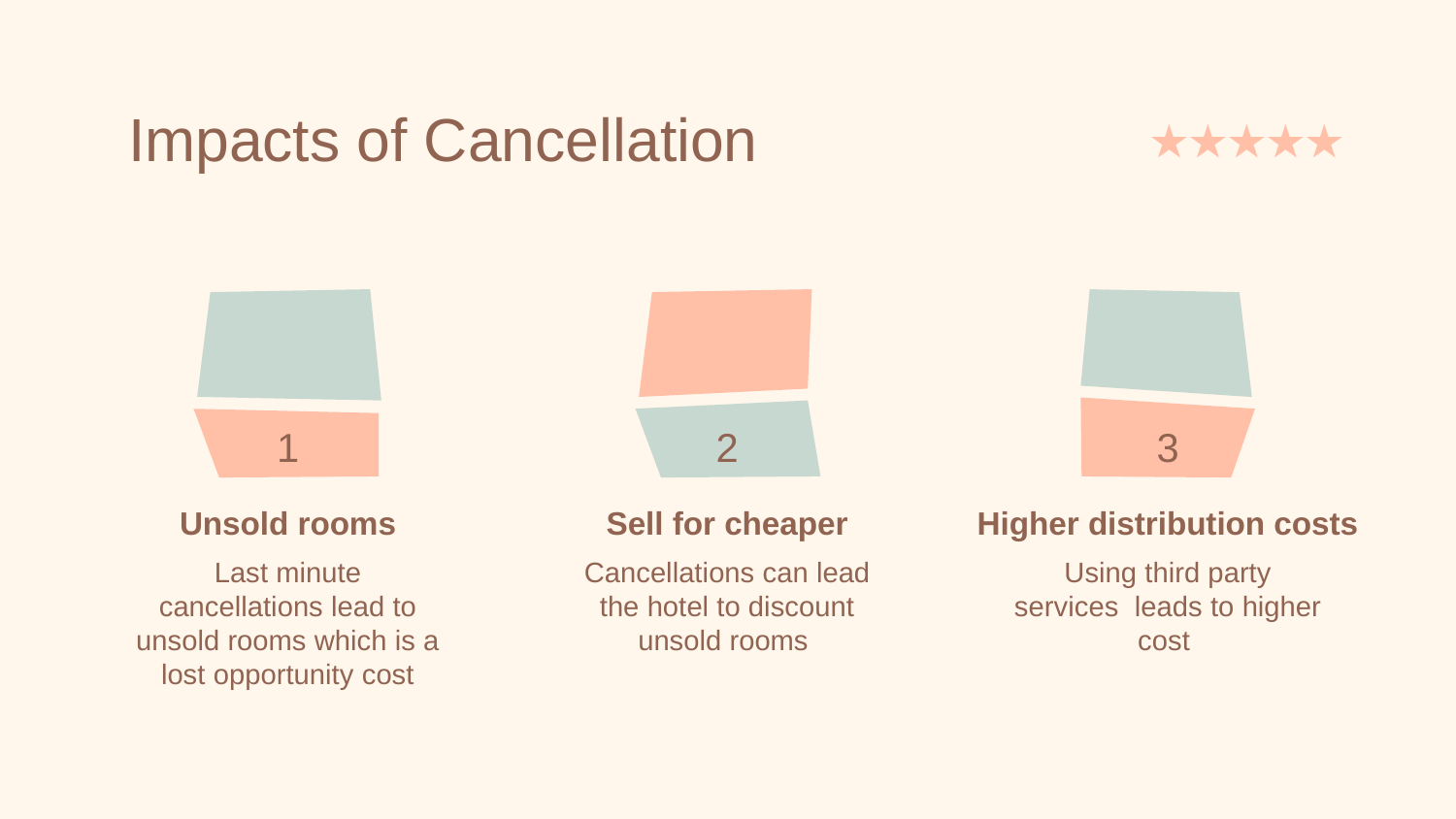

Impacts of Cancellation

1
2
3
# Unsold rooms
Sell for cheaper
Higher distribution costs
Last minute cancellations lead to unsold rooms which is a lost opportunity cost
Cancellations can lead the hotel to discount unsold rooms
Using third party services  leads to higher cost